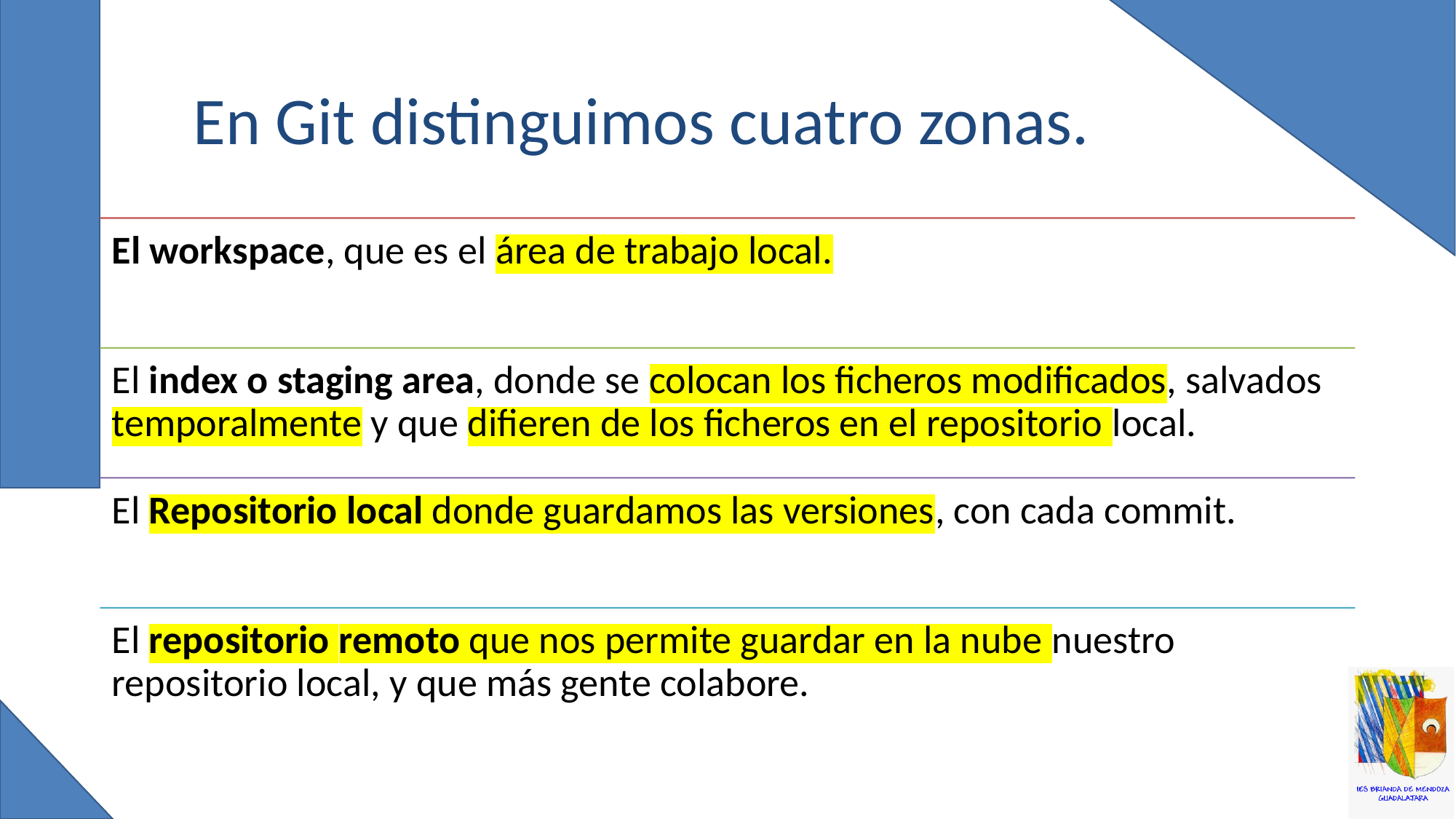

# En Git distinguimos cuatro zonas.
El workspace, que es el área de trabajo local.
El index o staging area, donde se colocan los ficheros modificados, salvados temporalmente y que difieren de los ficheros en el repositorio local.
El Repositorio local donde guardamos las versiones, con cada commit.
El repositorio remoto que nos permite guardar en la nube nuestro repositorio local, y que más gente colabore.